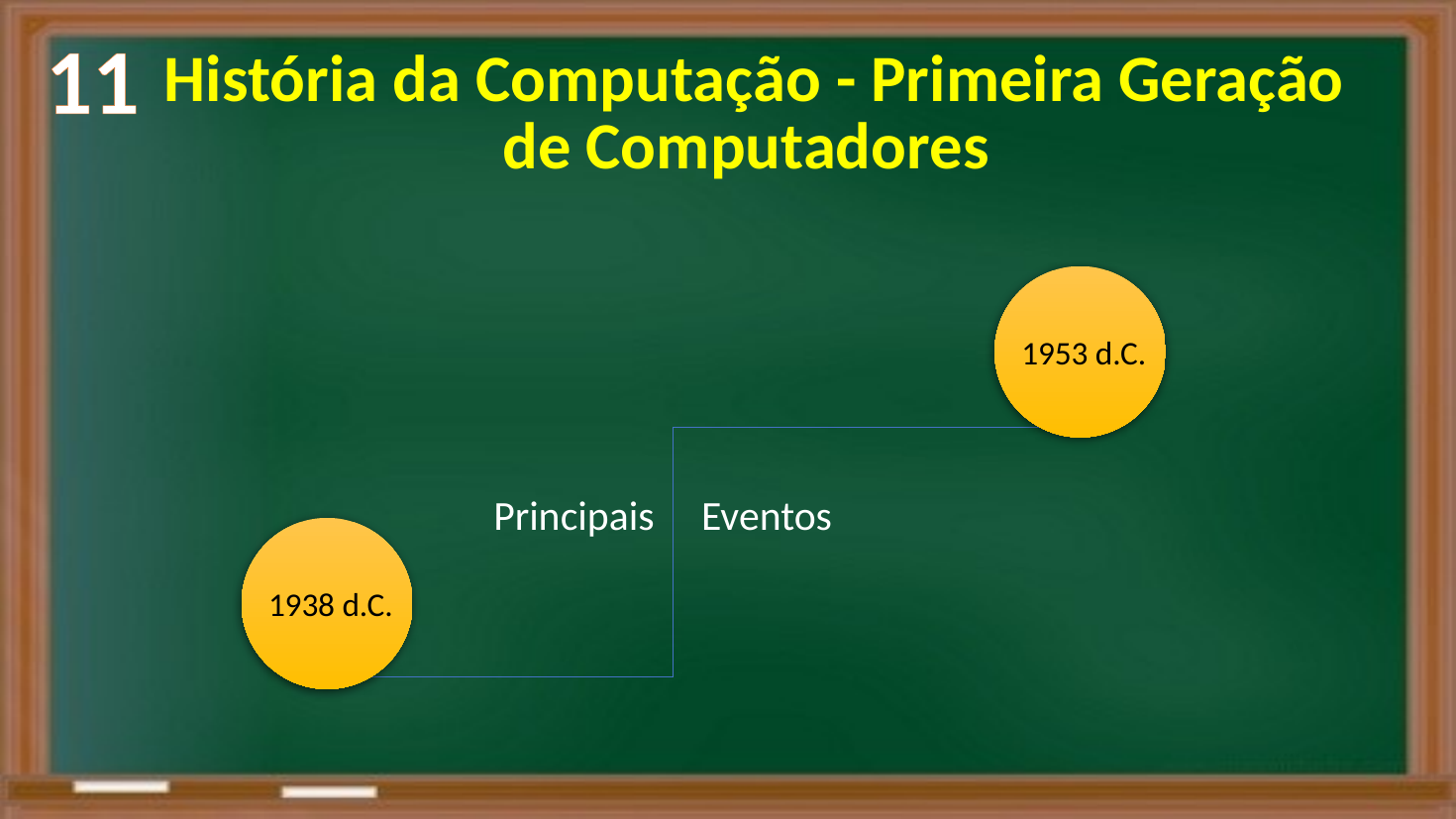

11
História da Computação - Primeira Geração
de Computadores

1953 d.C.
Principais     Eventos

1938 d.C.